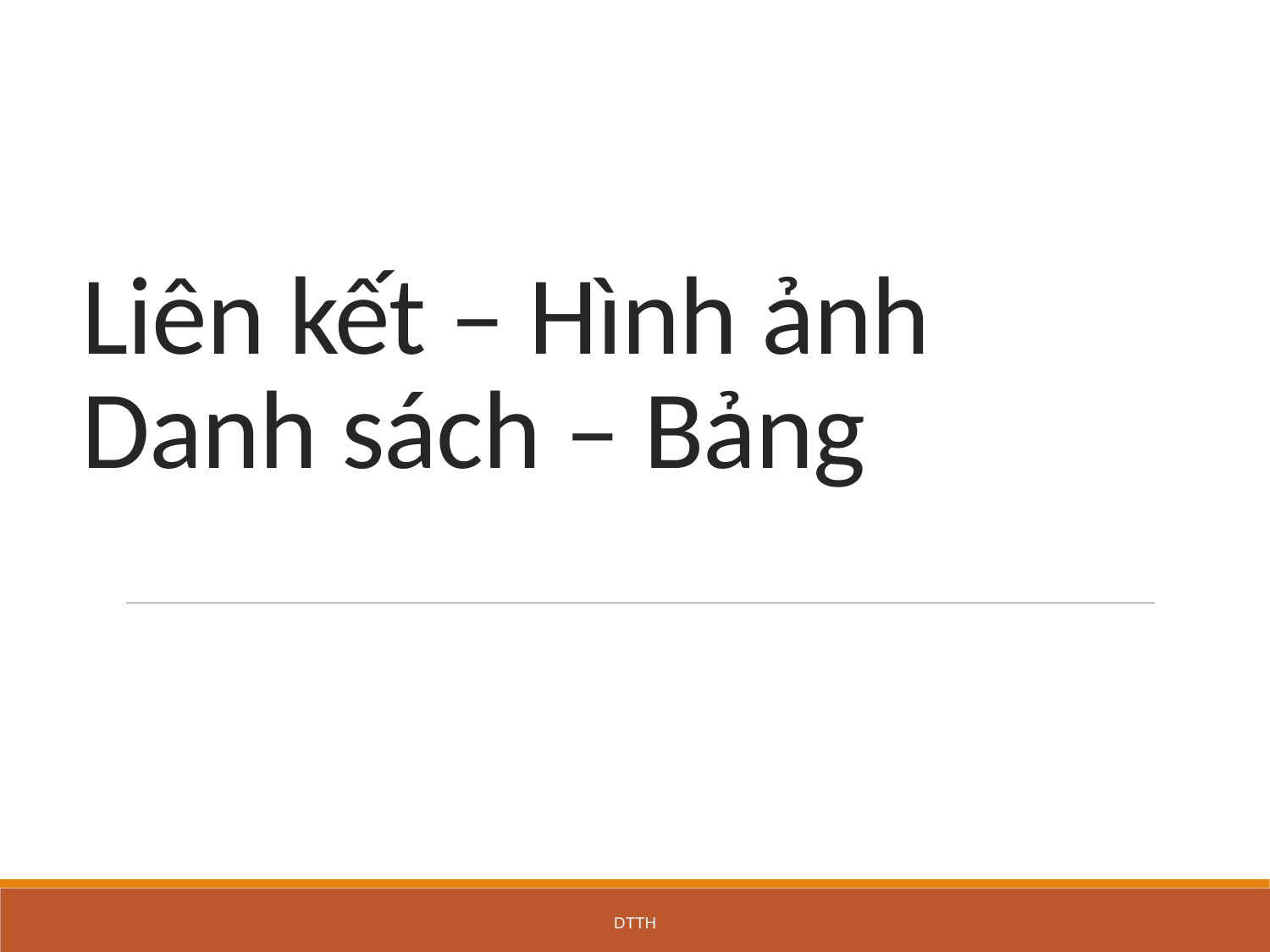

# Liên kết – Hình ảnh Danh sách – Bảng
DTTH